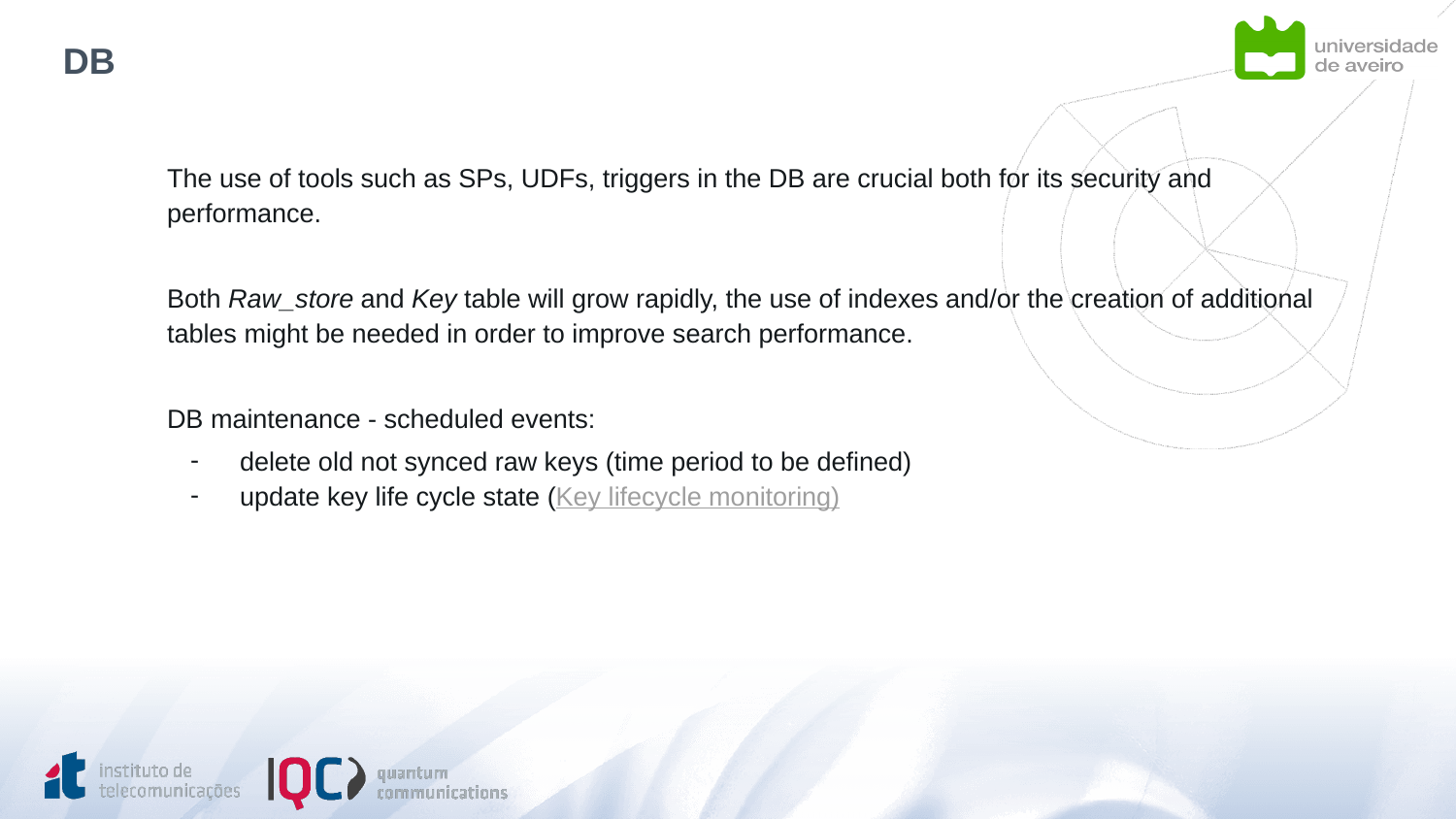

# DB
The use of tools such as SPs, UDFs, triggers in the DB are crucial both for its security and performance.

Both Raw_store and Key table will grow rapidly, the use of indexes and/or the creation of additional tables might be needed in order to improve search performance.

DB maintenance - scheduled events:
delete old not synced raw keys (time period to be defined)
update key life cycle state (Key lifecycle monitoring)